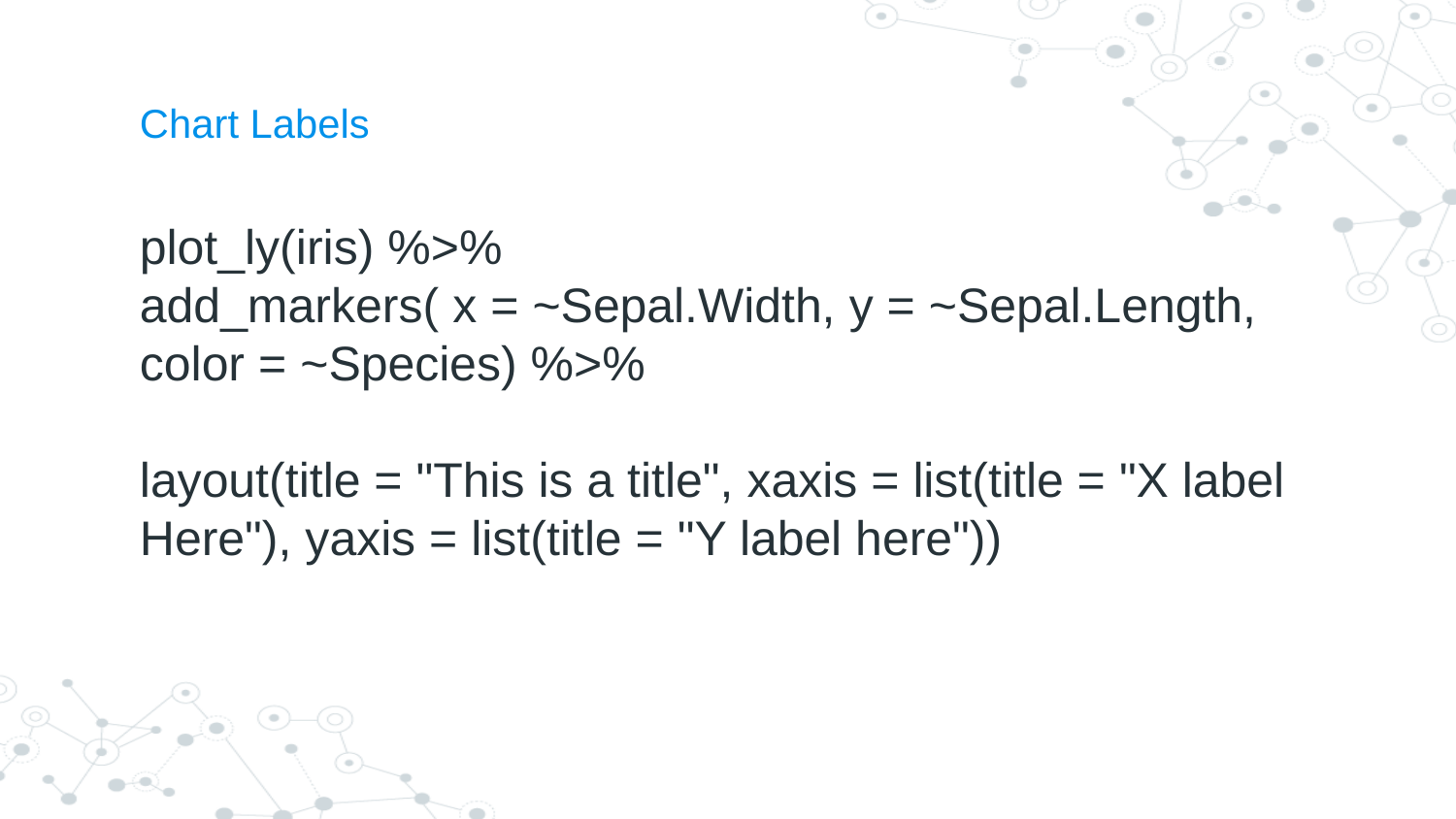

# Chart Labels
plot_ly(iris) %>%
add_markers( x = ~Sepal.Width, y = ~Sepal.Length, color = ~Species) %>%

layout(title = "This is a title", xaxis = list(title = "X label Here"), yaxis = list(title = "Y label here"))